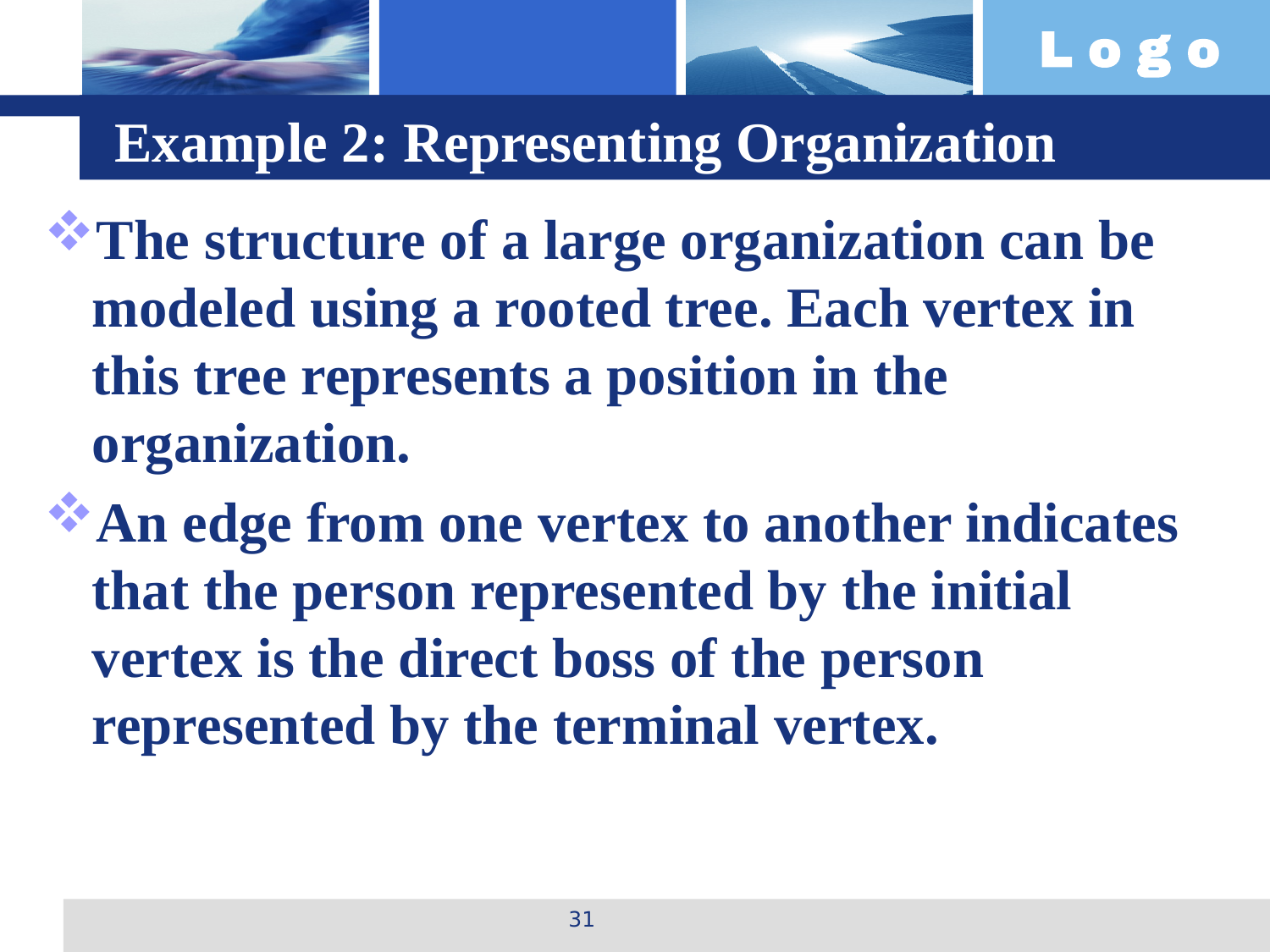

# Example 2: Representing Organization
The structure of a large organization can be modeled using a rooted tree. Each vertex in this tree represents a position in the organization.
An edge from one vertex to another indicates that the person represented by the initial vertex is the direct boss of the person represented by the terminal vertex.
31